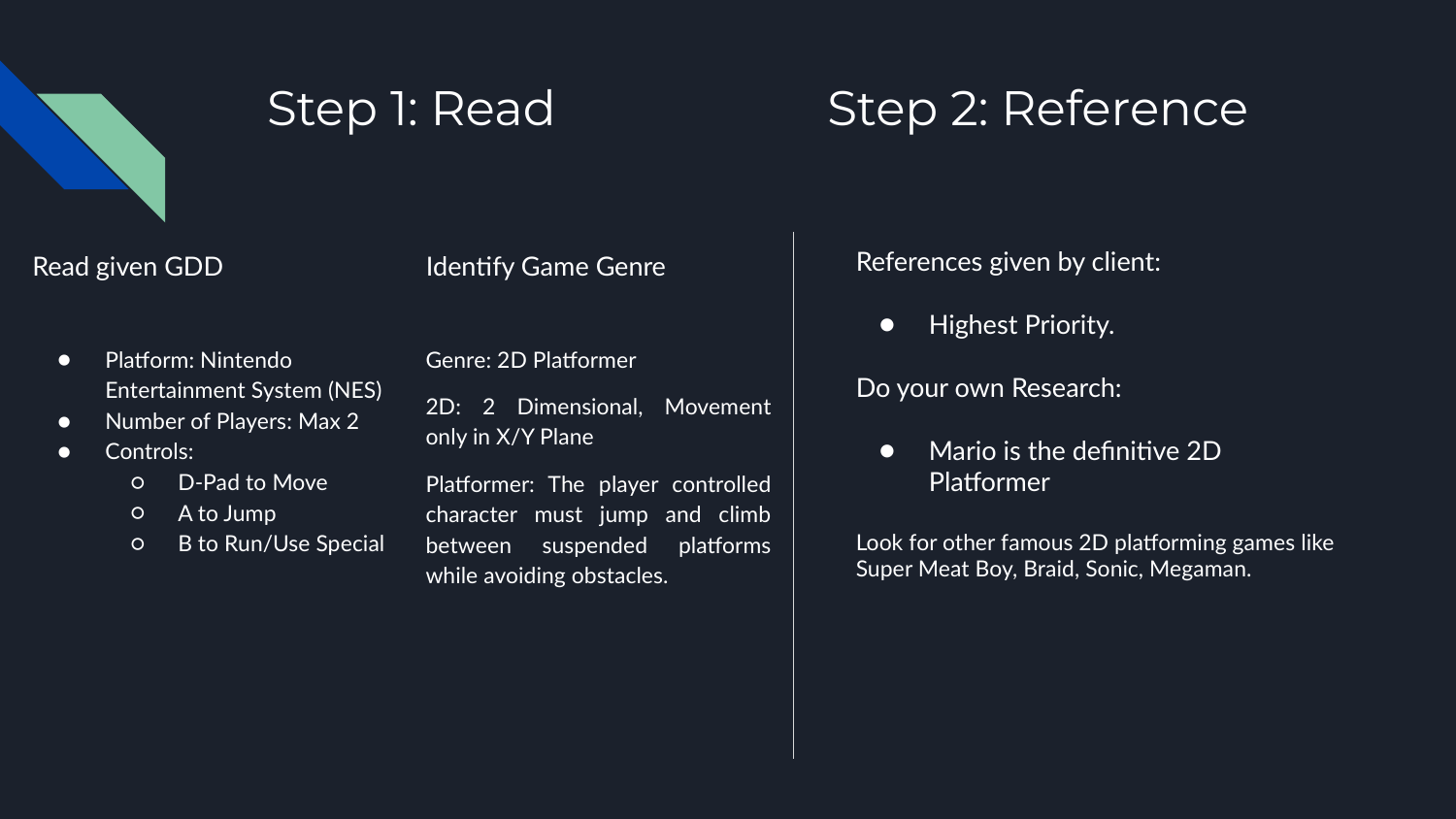

# Step 1: Read
Step 2: Reference
Read given GDD
References given by client:

Highest Priority.

Do your own Research:

Mario is the definitive 2D Platformer

Look for other famous 2D platforming games like Super Meat Boy, Braid, Sonic, Megaman.

Identify Game Genre
Platform: Nintendo Entertainment System (NES)
Number of Players: Max 2
Controls:
D-Pad to Move
A to Jump
B to Run/Use Special

Genre: 2D Platformer
2D: 2 Dimensional, Movement only in X/Y Plane
Platformer: The player controlled character must jump and climb between suspended platforms while avoiding obstacles.